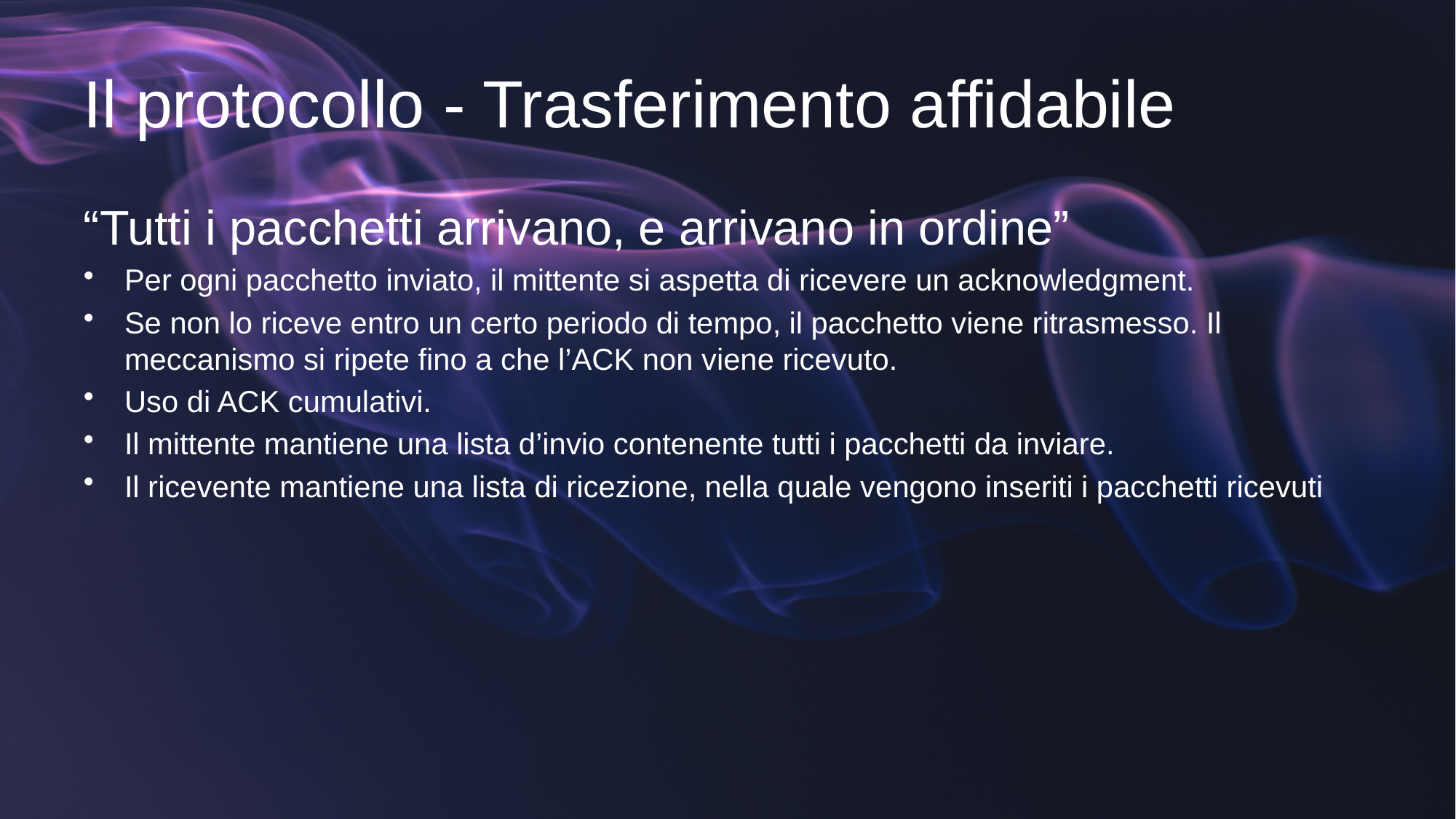

# Il protocollo - Trasferimento affidabile
“Tutti i pacchetti arrivano, e arrivano in ordine”
Per ogni pacchetto inviato, il mittente si aspetta di ricevere un acknowledgment.
Se non lo riceve entro un certo periodo di tempo, il pacchetto viene ritrasmesso. Il meccanismo si ripete fino a che l’ACK non viene ricevuto.
Uso di ACK cumulativi.
Il mittente mantiene una lista d’invio contenente tutti i pacchetti da inviare.
Il ricevente mantiene una lista di ricezione, nella quale vengono inseriti i pacchetti ricevuti